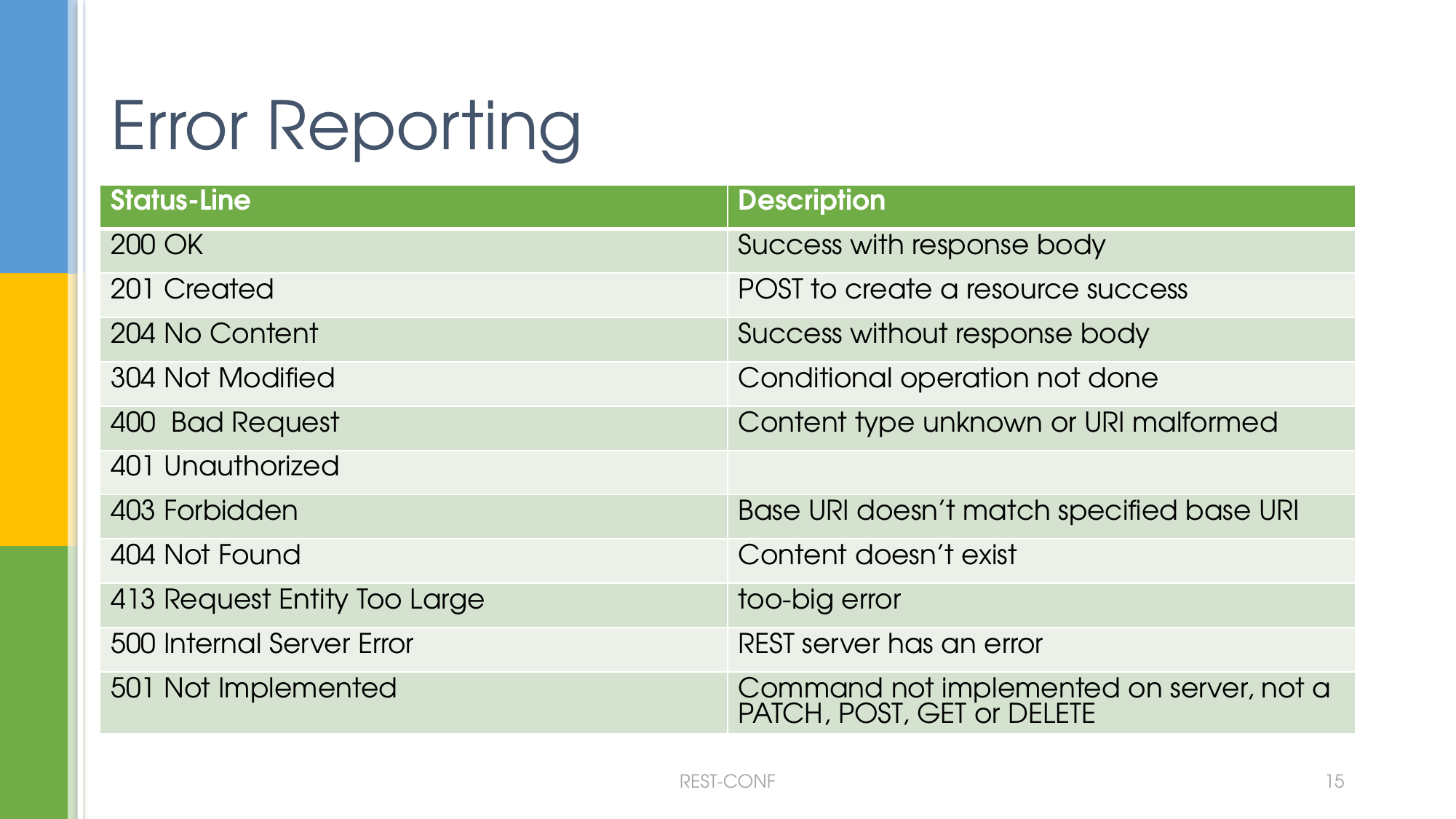

# Error Reporting
| Status-Line | Description |
| --- | --- |
| 200 OK | Success with response body |
| 201 Created | POST to create a resource success |
| 204 No Content | Success without response body |
| 304 Not Modified | Conditional operation not done |
| 400 Bad Request | Content type unknown or URI malformed |
| 401 Unauthorized |  |
| 403 Forbidden | Base URI doesn’t match specified base URI |
| 404 Not Found | Content doesn’t exist |
| 413 Request Entity Too Large | too-big error |
| 500 Internal Server Error | REST server has an error |
| 501 Not Implemented | Command not implemented on server, not a PATCH, POST, GET or DELETE |
REST-CONF
15